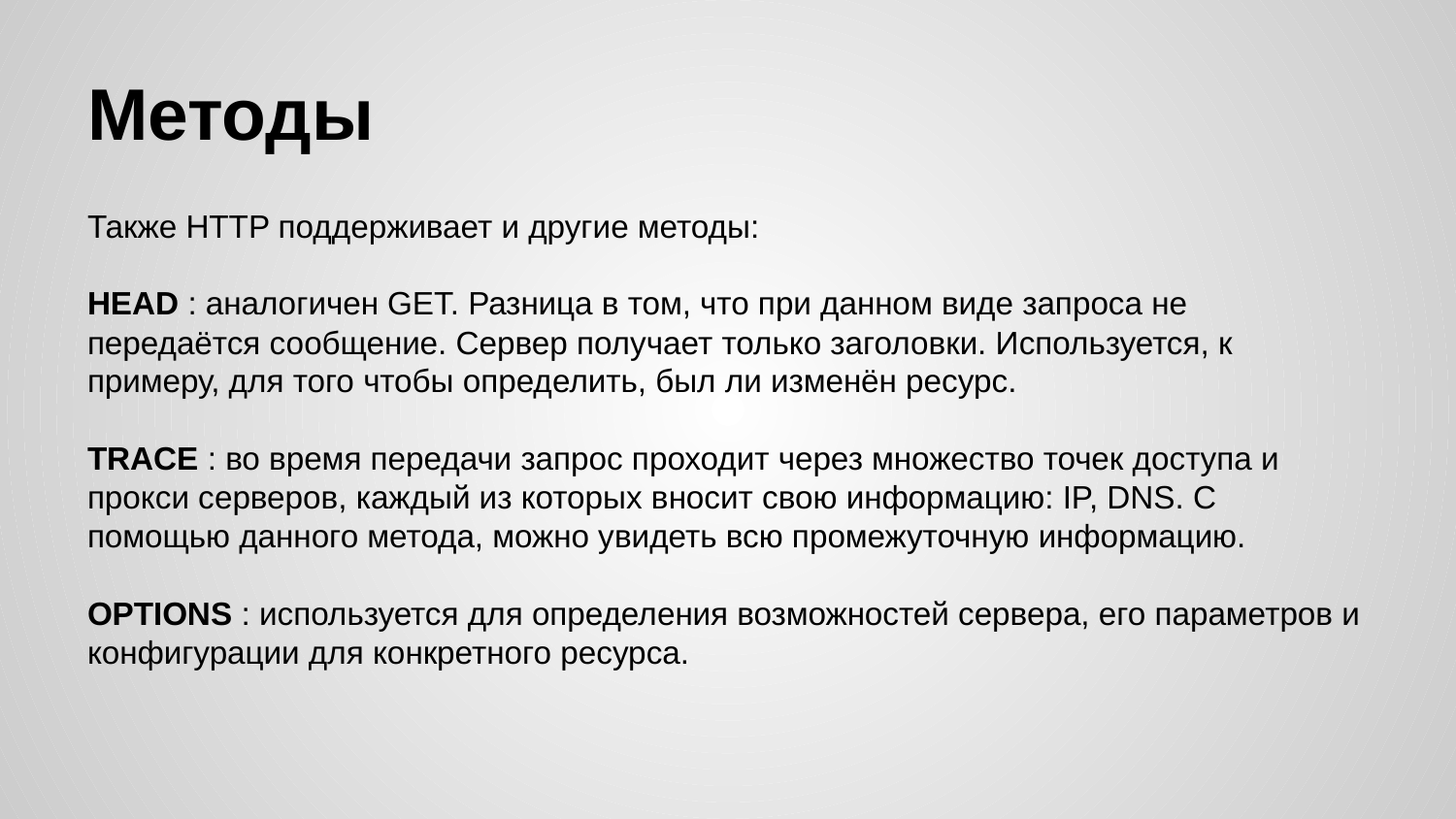

# Методы
Также HTTP поддерживает и другие методы:

HEAD : аналогичен GET. Разница в том, что при данном виде запроса не передаётся сообщение. Сервер получает только заголовки. Используется, к примеру, для того чтобы определить, был ли изменён ресурс.

TRACE : во время передачи запрос проходит через множество точек доступа и прокси серверов, каждый из которых вносит свою информацию: IP, DNS. С помощью данного метода, можно увидеть всю промежуточную информацию.

OPTIONS : используется для определения возможностей сервера, его параметров и конфигурации для конкретного ресурса.